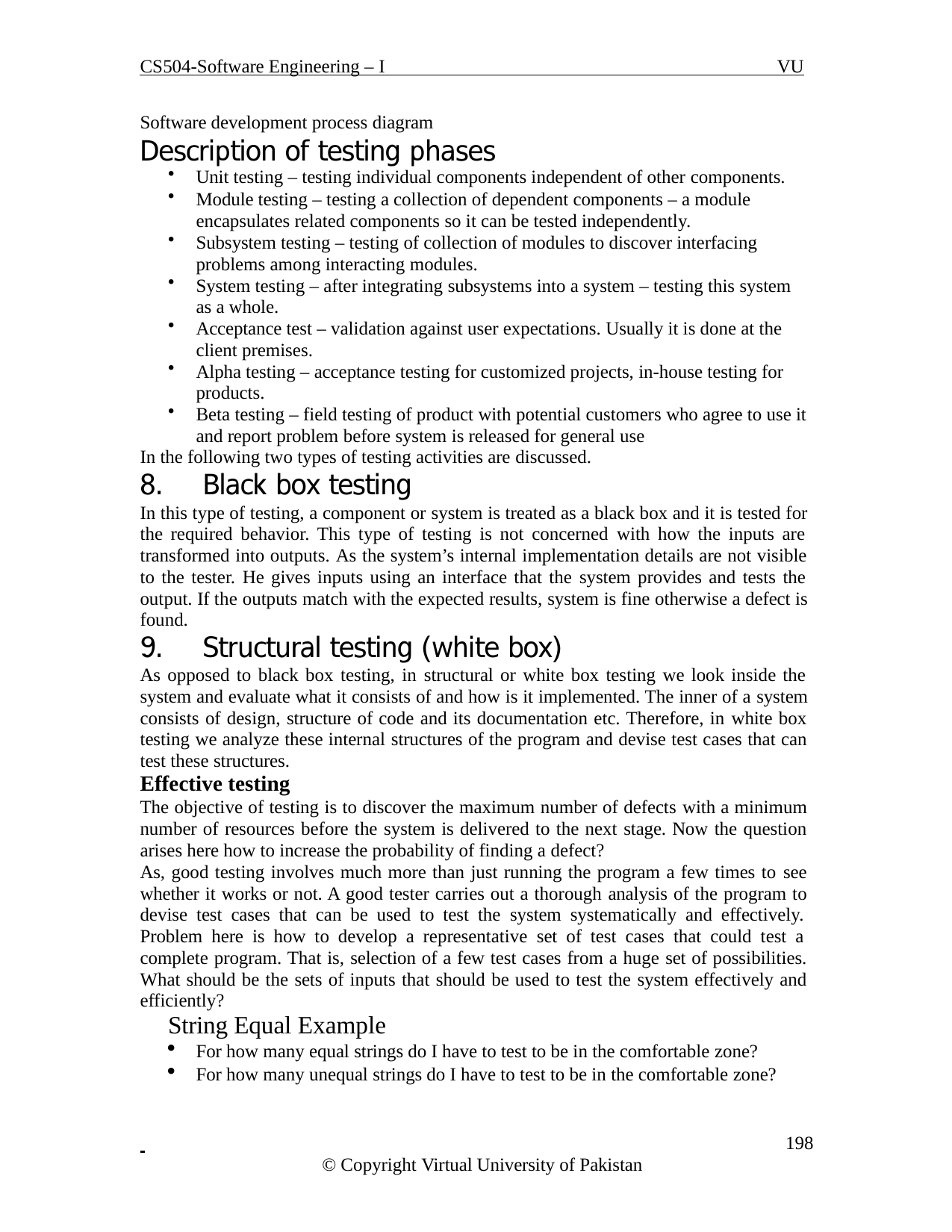

CS504-Software Engineering – I
VU

Software development process diagram
Description of testing phases
Unit testing – testing individual components independent of other components.
Module testing – testing a collection of dependent components – a module  encapsulates related components so it can be tested independently.
Subsystem testing – testing of collection of modules to discover interfacing  problems among interacting modules.
System testing – after integrating subsystems into a system – testing this system  as a whole.
Acceptance test – validation against user expectations. Usually it is done at the  client premises.
Alpha testing – acceptance testing for customized projects, in-house testing for  products.
Beta testing – field testing of product with potential customers who agree to use it  and report problem before system is released for general use
In the following two types of testing activities are discussed.
Black box testing
In this type of testing, a component or system is treated as a black box and it is tested for  the required behavior. This type of testing is not concerned with how the inputs are  transformed into outputs. As the system’s internal implementation details are not visible  to the tester. He gives inputs using an interface that the system provides and tests the  output. If the outputs match with the expected results, system is fine otherwise a defect is  found.
Structural testing (white box)
As opposed to black box testing, in structural or white box testing we look inside the  system and evaluate what it consists of and how is it implemented. The inner of a system  consists of design, structure of code and its documentation etc. Therefore, in white box  testing we analyze these internal structures of the program and devise test cases that can  test these structures.
Effective testing
The objective of testing is to discover the maximum number of defects with a minimum  number of resources before the system is delivered to the next stage. Now the question  arises here how to increase the probability of finding a defect?
As, good testing involves much more than just running the program a few times to see  whether it works or not. A good tester carries out a thorough analysis of the program to  devise test cases that can be used to test the system systematically and effectively.  Problem here is how to develop a representative set of test cases that could test a  complete program. That is, selection of a few test cases from a huge set of possibilities.  What should be the sets of inputs that should be used to test the system effectively and  efficiently?
String Equal Example
For how many equal strings do I have to test to be in the comfortable zone?
For how many unequal strings do I have to test to be in the comfortable zone?
 	198
© Copyright Virtual University of Pakistan